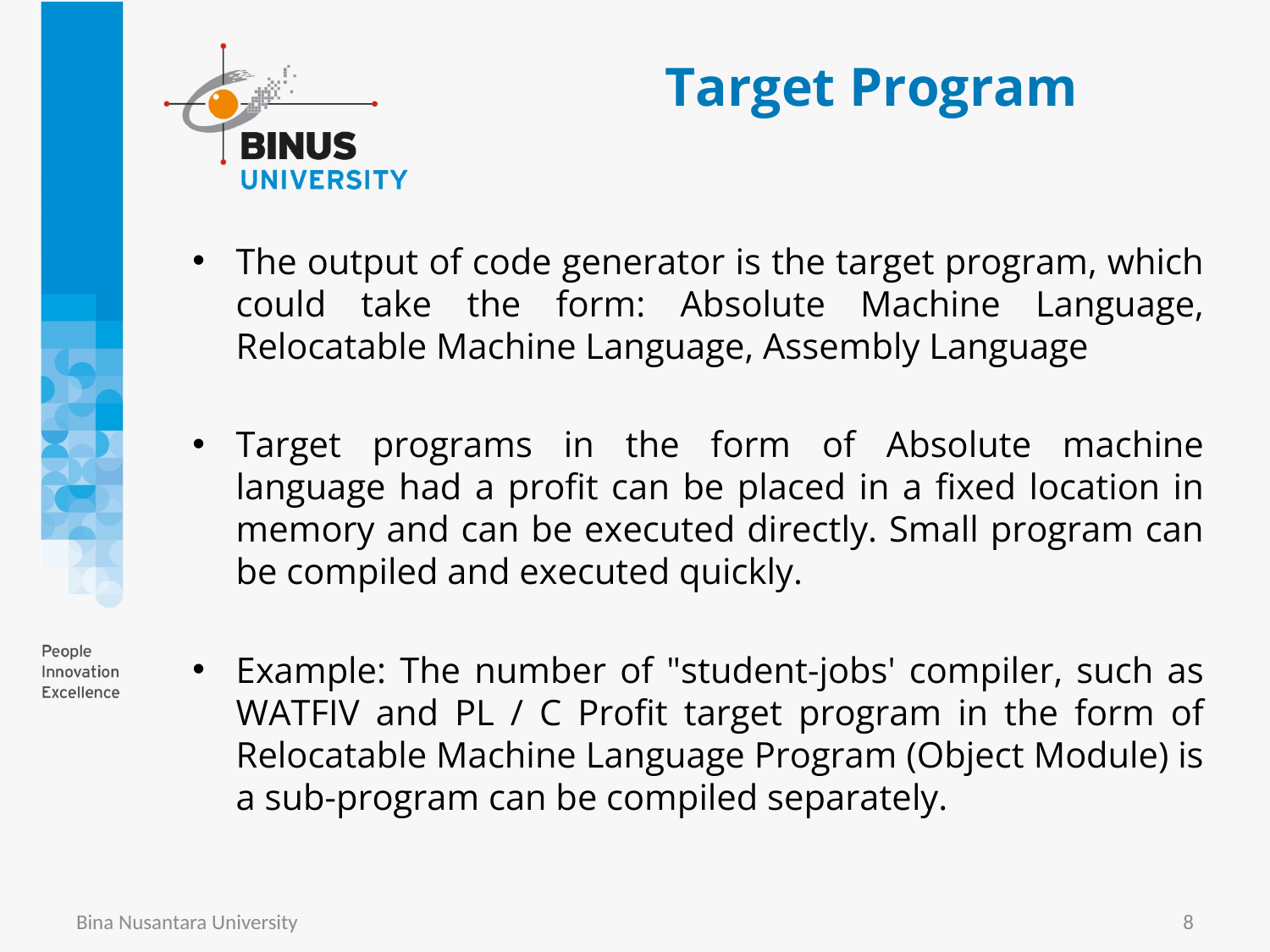

# Target Program
The output of code generator is the target program, which could take the form: Absolute Machine Language, Relocatable Machine Language, Assembly Language

Target programs in the form of Absolute machine language had a profit can be placed in a fixed location in memory and can be executed directly. Small program can be compiled and executed quickly.

Example: The number of "student-jobs' compiler, such as WATFIV and PL / C Profit target program in the form of Relocatable Machine Language Program (Object Module) is a sub-program can be compiled separately.
Bina Nusantara University
8